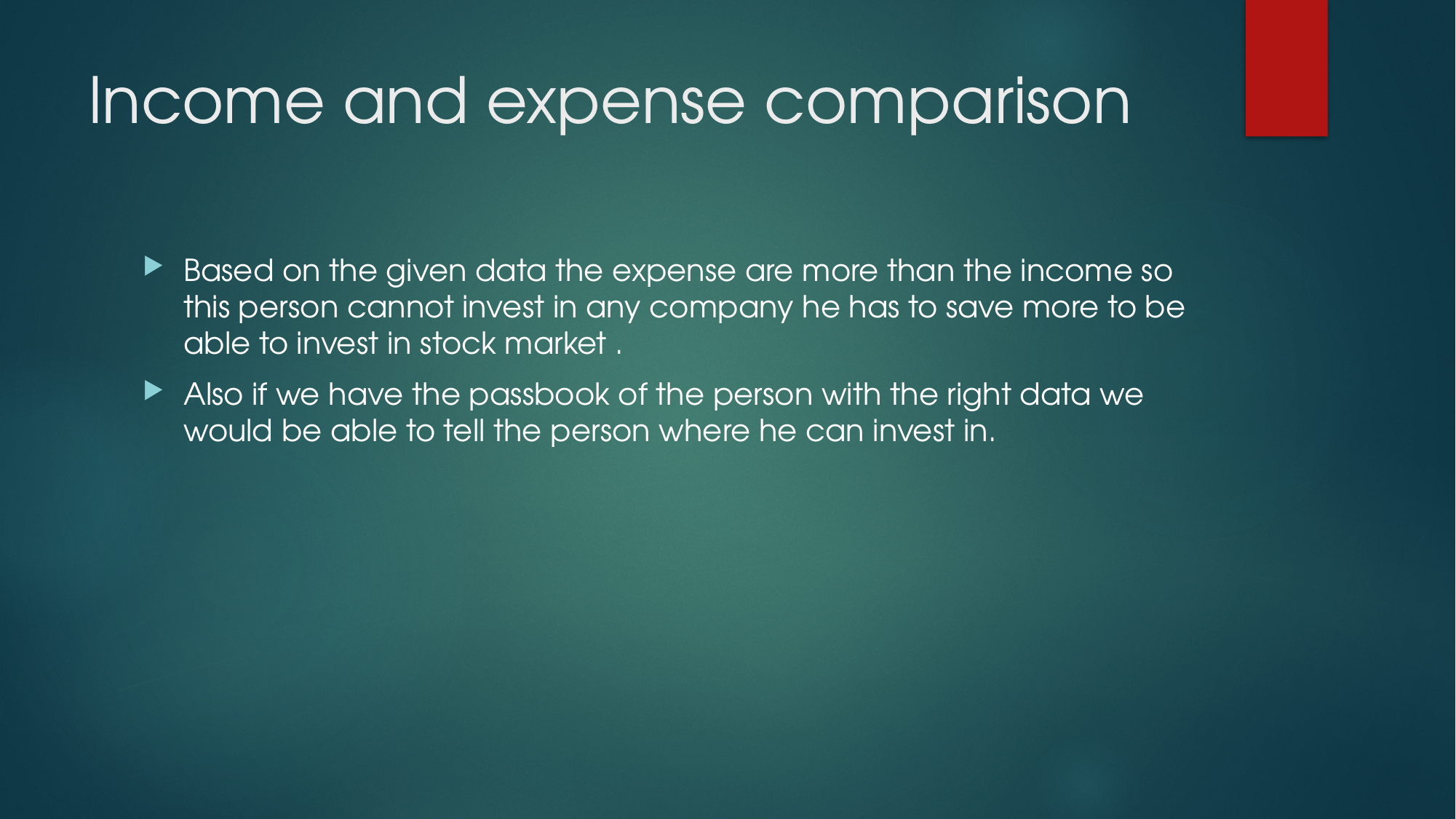

# Income and expense comparison
Based on the given data the expense are more than the income so this person cannot invest in any company he has to save more to be able to invest in stock market .
Also if we have the passbook of the person with the right data we would be able to tell the person where he can invest in.